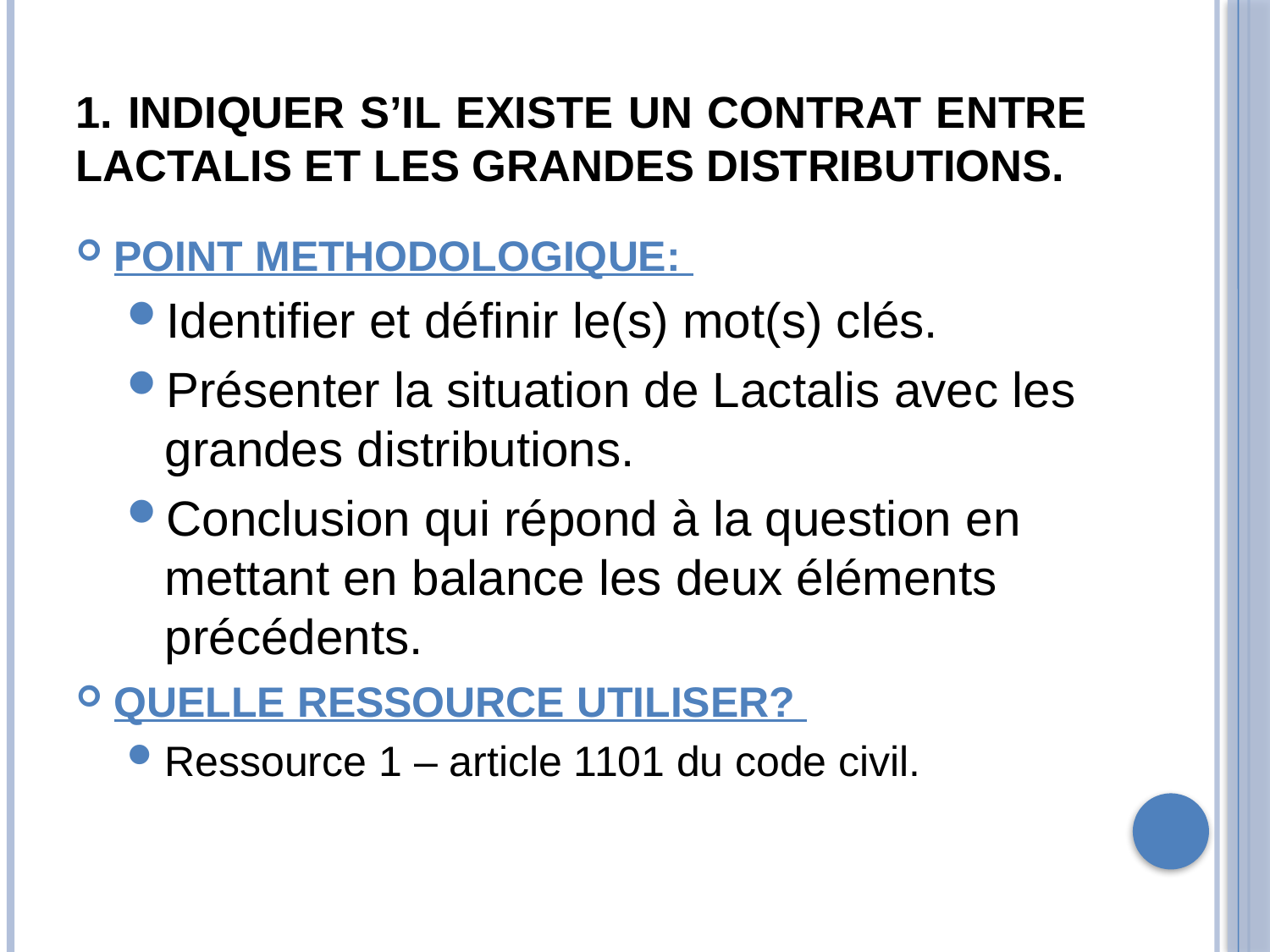

# 1. Indiquer s’il existe un contrat entre Lactalis et les grandes distributions.
POINT METHODOLOGIQUE:
Identifier et définir le(s) mot(s) clés.
Présenter la situation de Lactalis avec les grandes distributions.
Conclusion qui répond à la question en mettant en balance les deux éléments précédents.
QUELLE RESSOURCE UTILISER?
Ressource 1 – article 1101 du code civil.